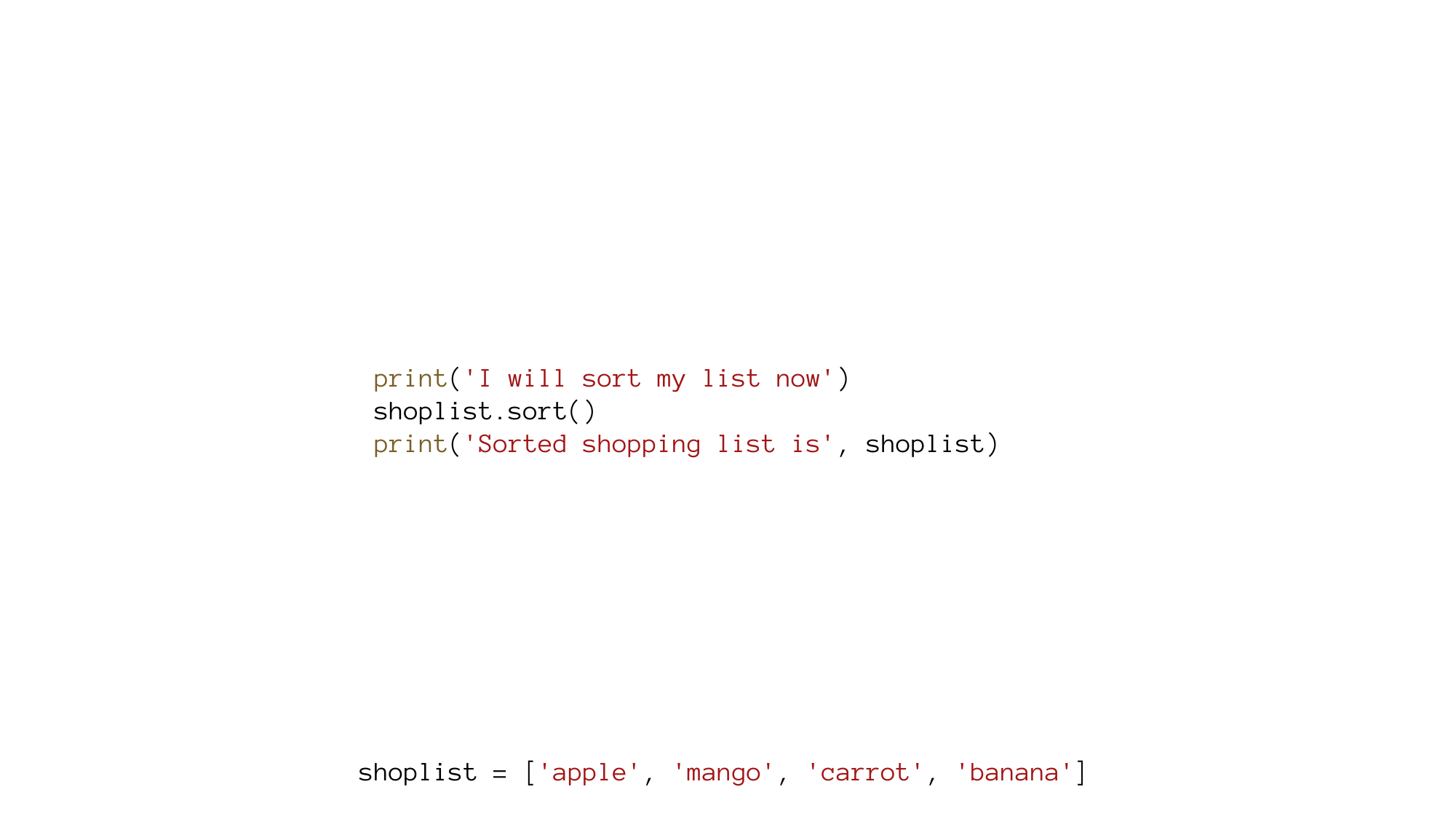

print('I will sort my list now')
shoplist.sort()
print('Sorted shopping list is', shoplist)
shoplist = ['apple', 'mango', 'carrot', 'banana']